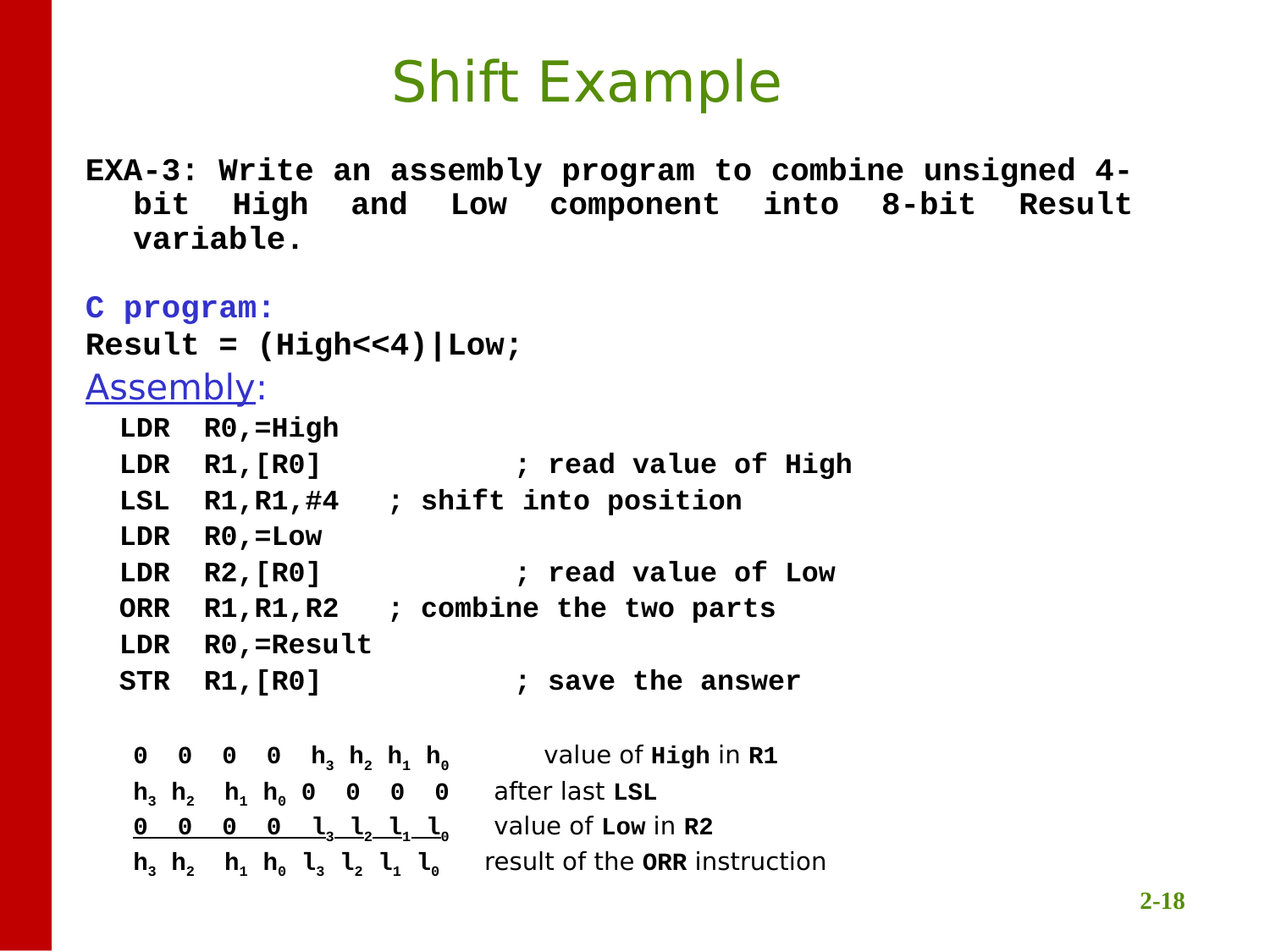

# Shift Example
EXA-3: Write an assembly program to combine unsigned 4-bit High and Low component into 8-bit Result variable.

C program:
Result = (High<<4)|Low;
Assembly:
  LDR  R0,=High
  LDR  R1,[R0]		; read value of High
  LSL  R1,R1,#4	; shift into position
  LDR  R0,=Low
  LDR  R2,[R0]		; read value of Low
  ORR  R1,R1,R2	; combine the two parts
  LDR  R0,=Result
  STR  R1,[R0]		; save the answer

	0  0  0  0  h3 h2 h1 h0	  value of High in R1
	h3 h2  h1 h0 0  0  0  0   after last LSL
	0  0  0  0  l3 l2 l1 l0   value of Low in R2
	h3 h2  h1 h0 l3 l2 l1 l0   result of the ORR instruction